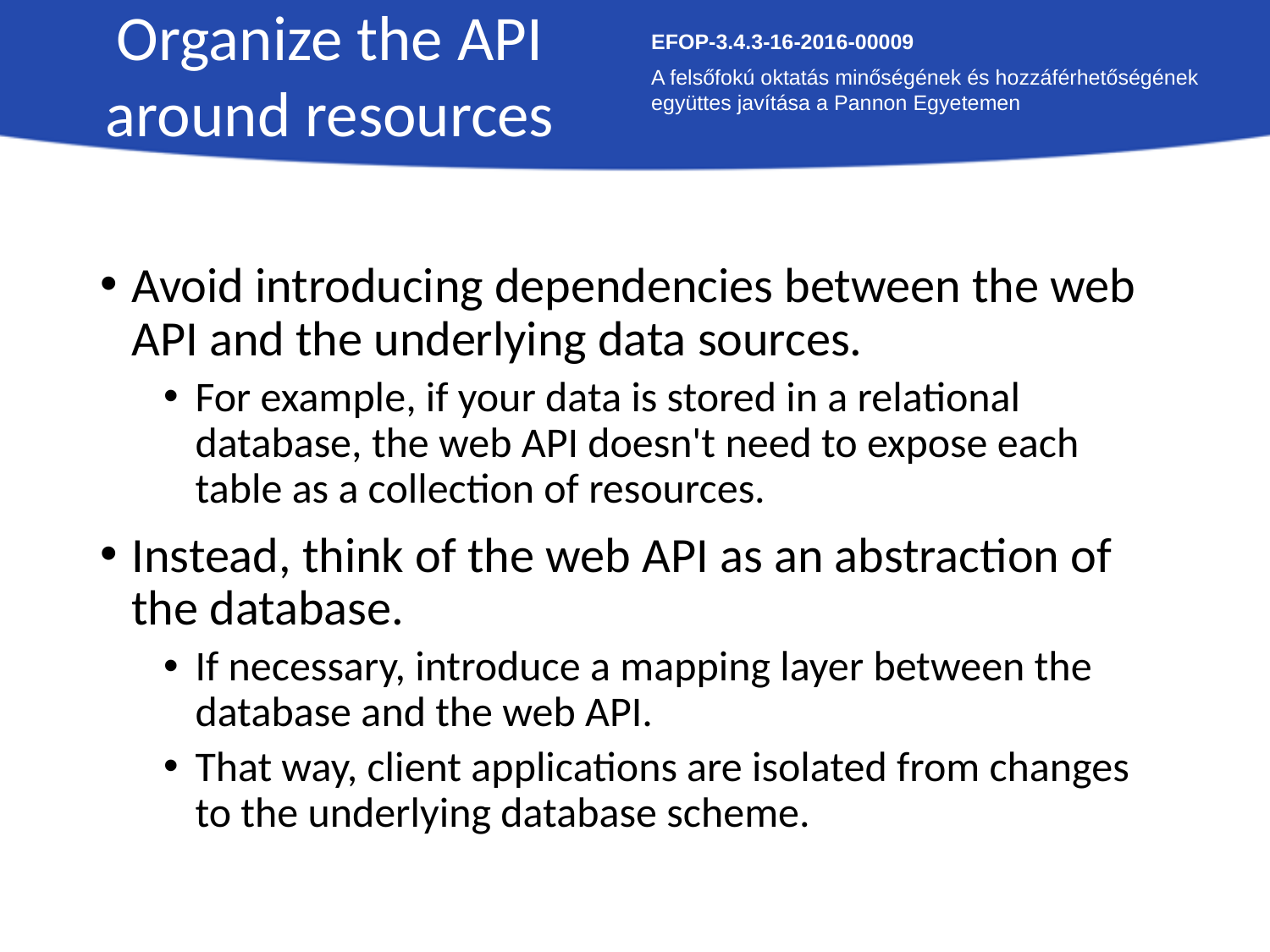

Organize the API around resources
EFOP-3.4.3-16-2016-00009
A felsőfokú oktatás minőségének és hozzáférhetőségének együttes javítása a Pannon Egyetemen
Avoid introducing dependencies between the web API and the underlying data sources.
For example, if your data is stored in a relational database, the web API doesn't need to expose each table as a collection of resources.
Instead, think of the web API as an abstraction of the database.
If necessary, introduce a mapping layer between the database and the web API.
That way, client applications are isolated from changes to the underlying database scheme.